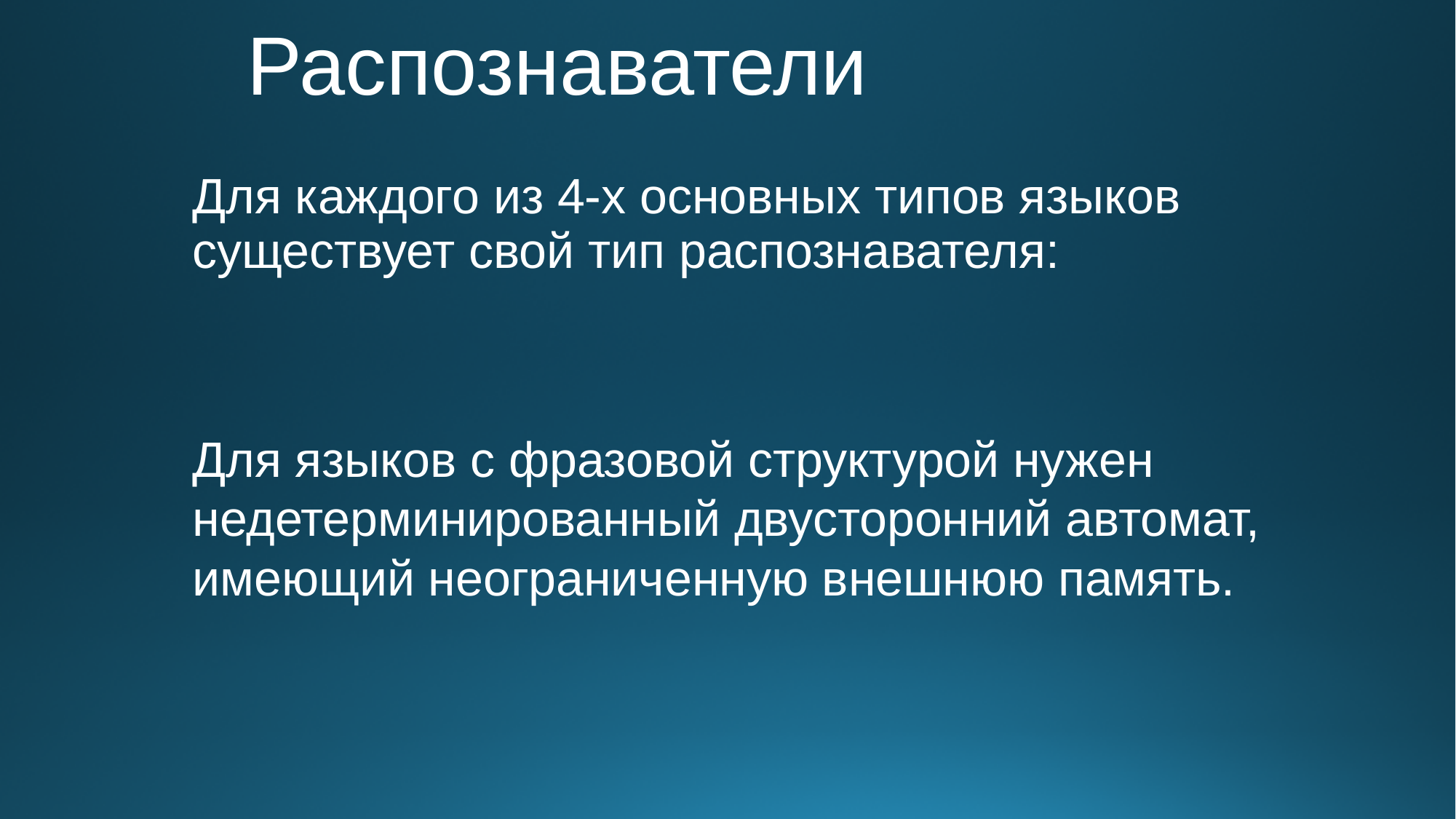

# Распознаватели
Для каждого из 4-х основных типов языков существует свой тип распознавателя:

Для языков с фразовой структурой нужен недетерминированный двусторонний автомат, имеющий неограниченную внешнюю память.